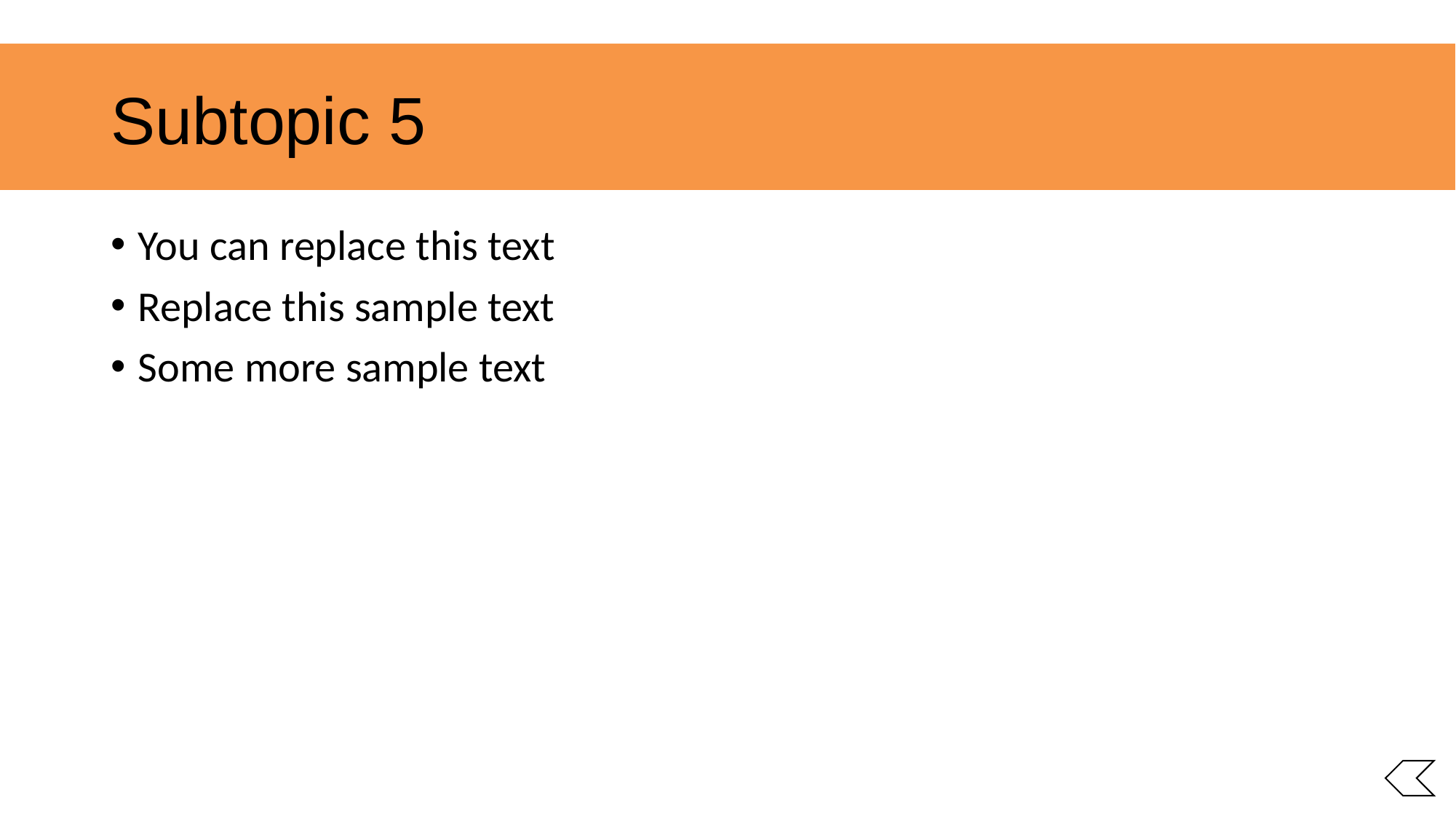

# Subtopic 5
You can replace this text
Replace this sample text
Some more sample text